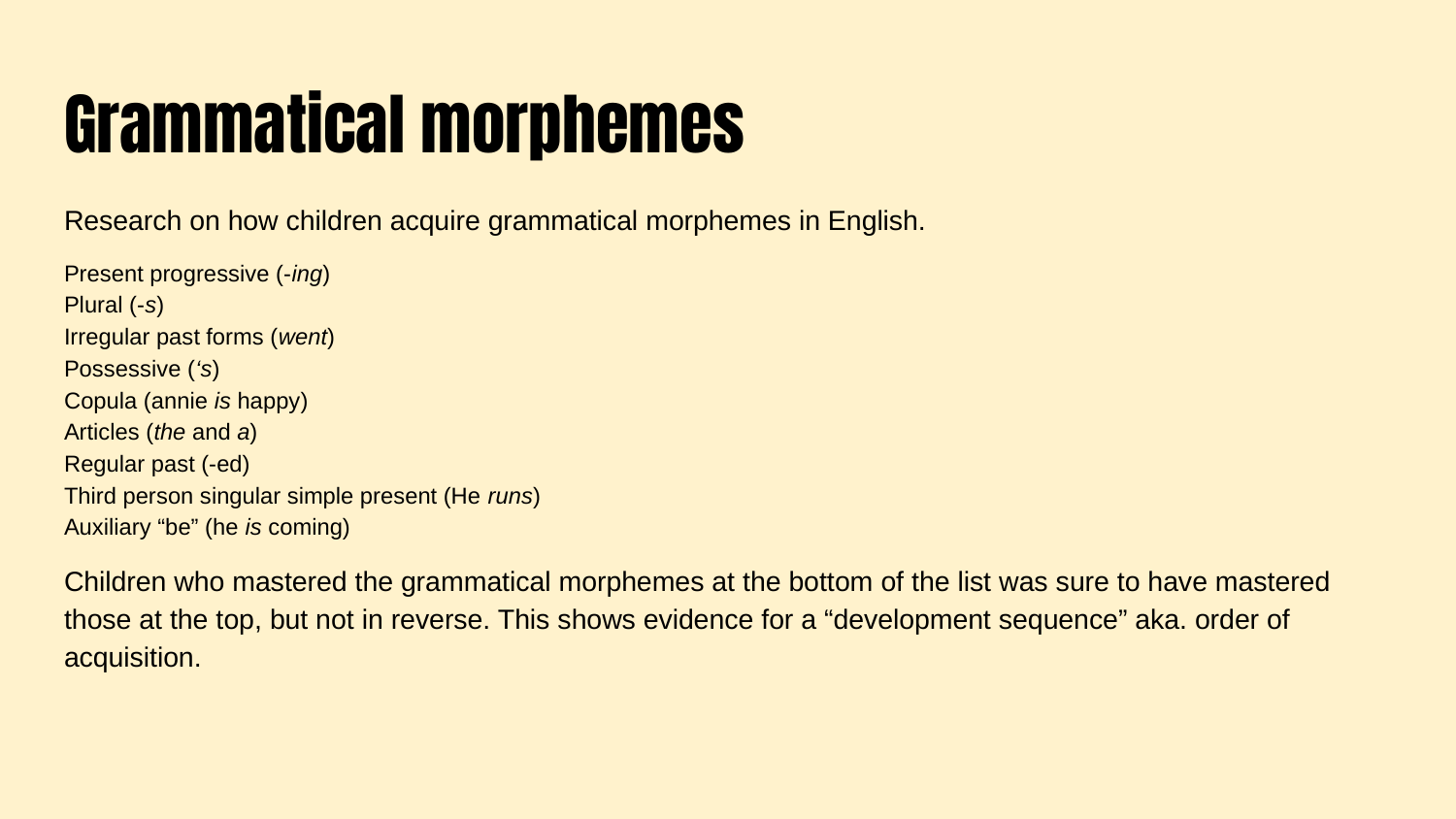

# Grammatical morphemes
Research on how children acquire grammatical morphemes in English.
Present progressive (-ing)
Plural (-s)
Irregular past forms (went)
Possessive (‘s)
Copula (annie is happy)
Articles (the and a)
Regular past (-ed)
Third person singular simple present (He runs)
Auxiliary “be” (he is coming)
Children who mastered the grammatical morphemes at the bottom of the list was sure to have mastered those at the top, but not in reverse. This shows evidence for a “development sequence” aka. order of acquisition.